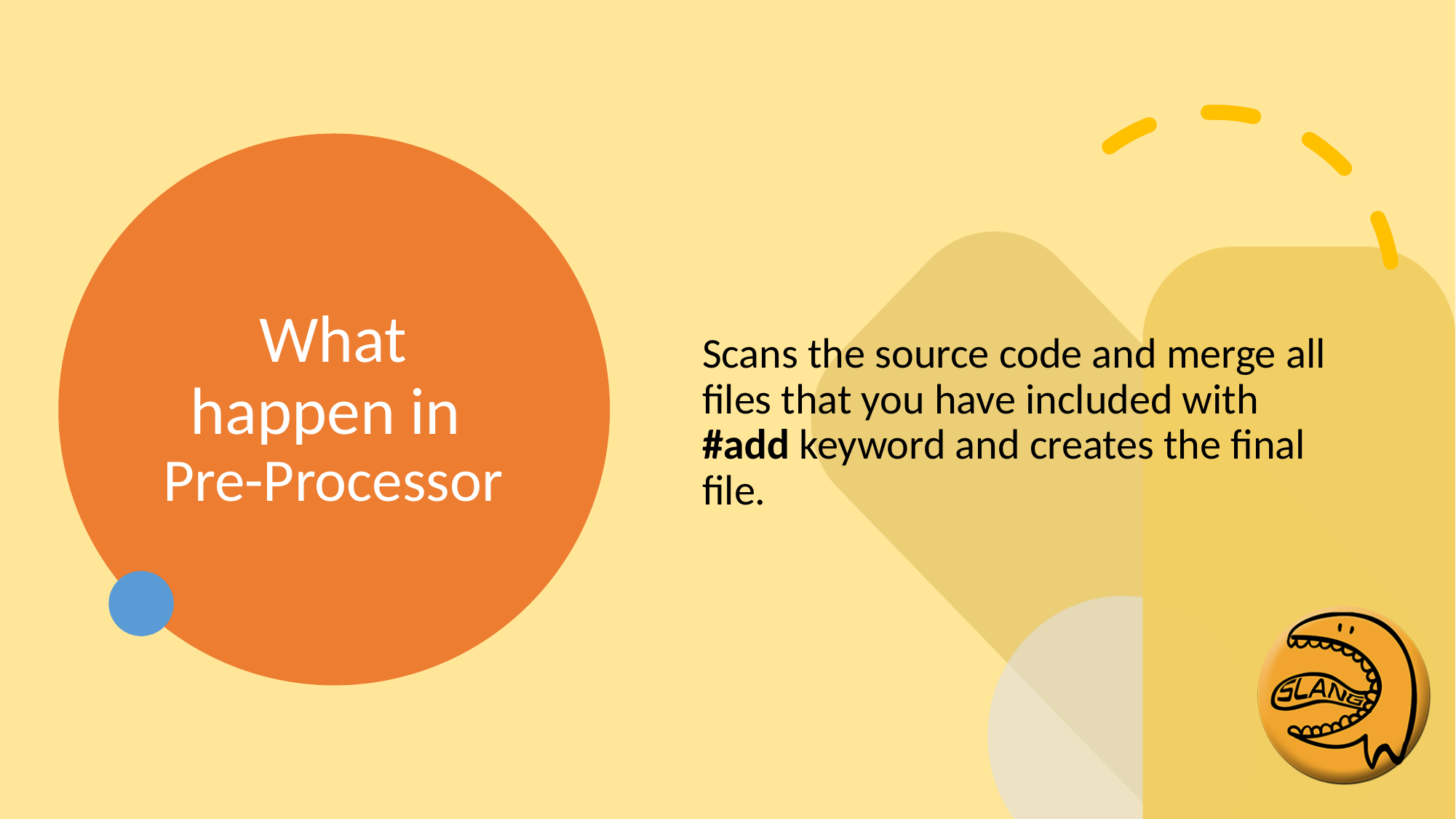

# What happen in Pre-Processor
Scans the source code and merge all files that you have included with #add keyword and creates the final file.